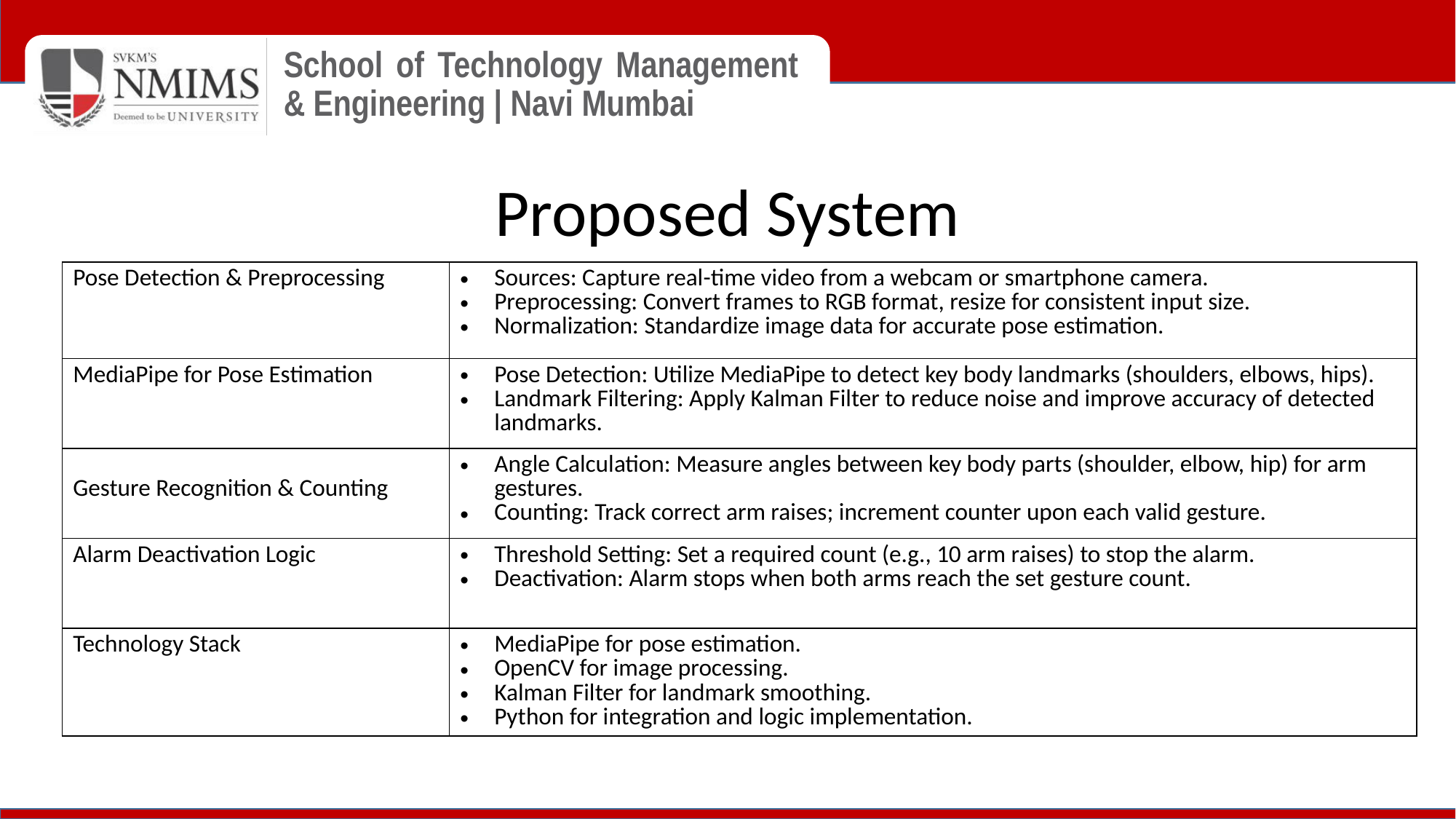

# Proposed System
| Pose Detection & Preprocessing | Sources: Capture real-time video from a webcam or smartphone camera. Preprocessing: Convert frames to RGB format, resize for consistent input size. Normalization: Standardize image data for accurate pose estimation. |
| --- | --- |
| MediaPipe for Pose Estimation | Pose Detection: Utilize MediaPipe to detect key body landmarks (shoulders, elbows, hips). Landmark Filtering: Apply Kalman Filter to reduce noise and improve accuracy of detected landmarks. |
| Gesture Recognition & Counting | Angle Calculation: Measure angles between key body parts (shoulder, elbow, hip) for arm gestures. Counting: Track correct arm raises; increment counter upon each valid gesture. |
| Alarm Deactivation Logic | Threshold Setting: Set a required count (e.g., 10 arm raises) to stop the alarm. Deactivation: Alarm stops when both arms reach the set gesture count. |
| Technology Stack | MediaPipe for pose estimation. OpenCV for image processing. Kalman Filter for landmark smoothing. Python for integration and logic implementation. |
7